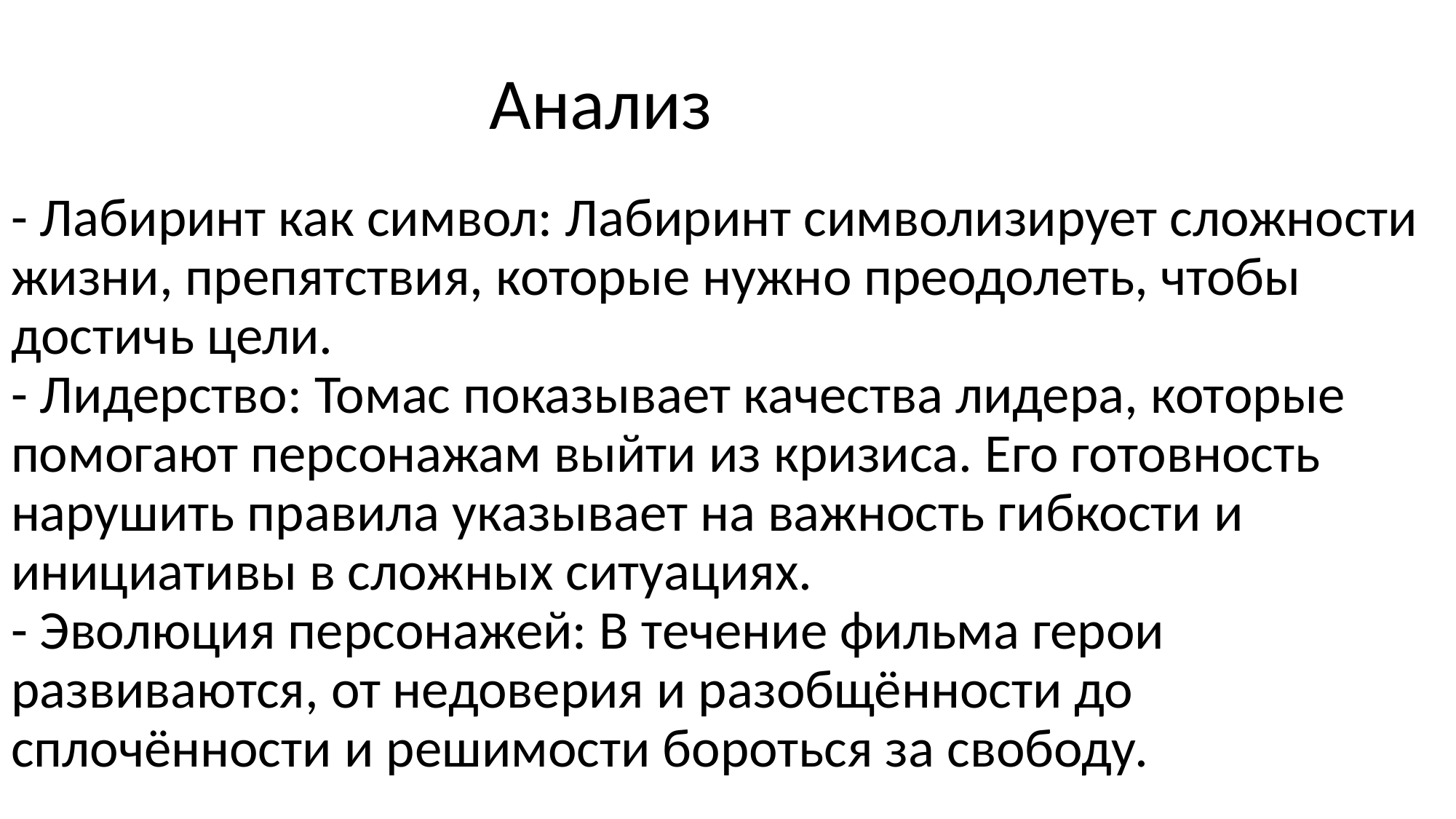

Анализ
# - Лабиринт как символ: Лабиринт символизирует сложности жизни, препятствия, которые нужно преодолеть, чтобы достичь цели. - Лидерство: Томас показывает качества лидера, которые помогают персонажам выйти из кризиса. Его готовность нарушить правила указывает на важность гибкости и инициативы в сложных ситуациях. - Эволюция персонажей: В течение фильма герои развиваются, от недоверия и разобщённости до сплочённости и решимости бороться за свободу.